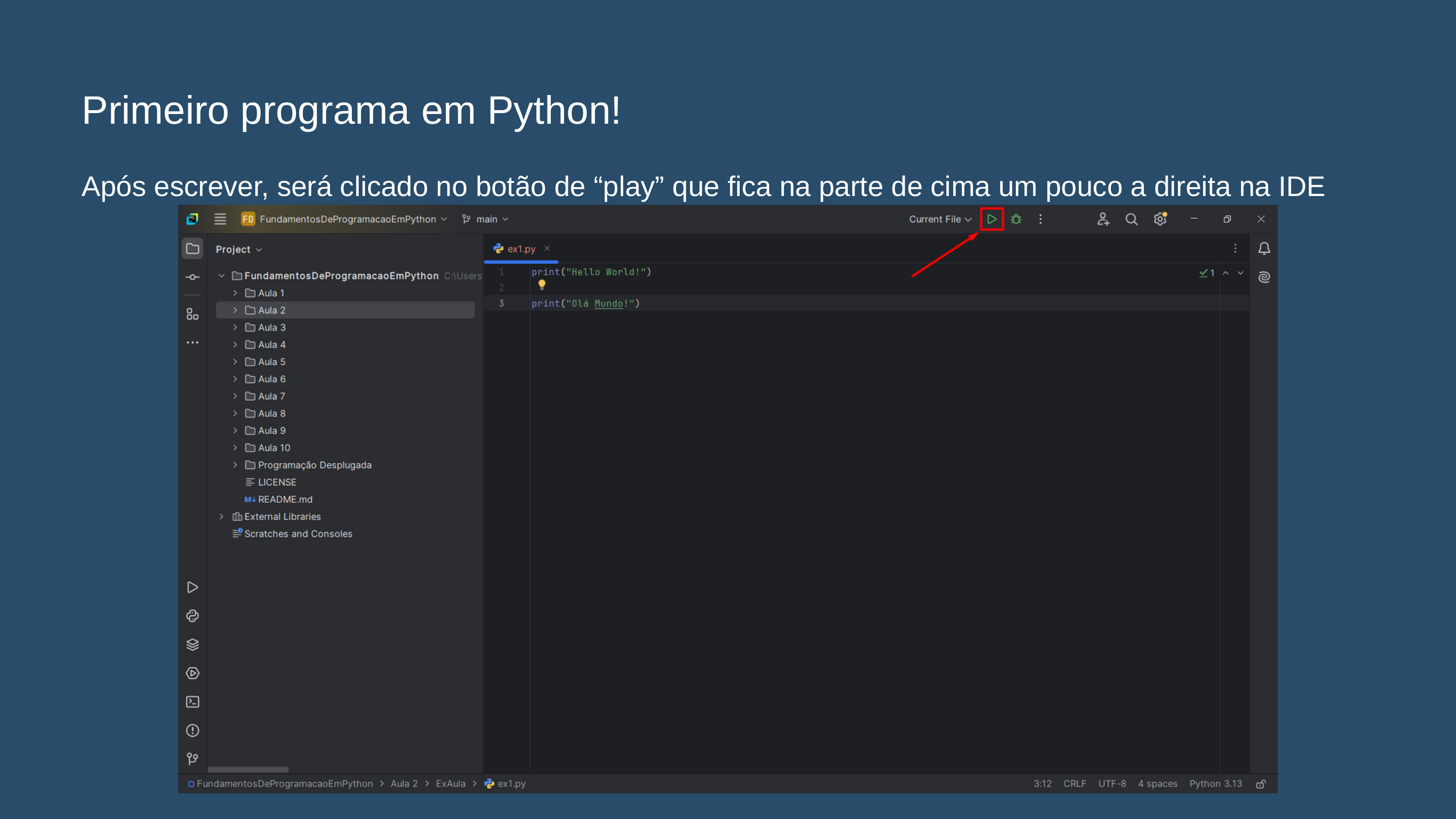

Primeiro programa em Python!
Após escrever, será clicado no botão de “play” que fica na parte de cima um pouco a direita na IDE